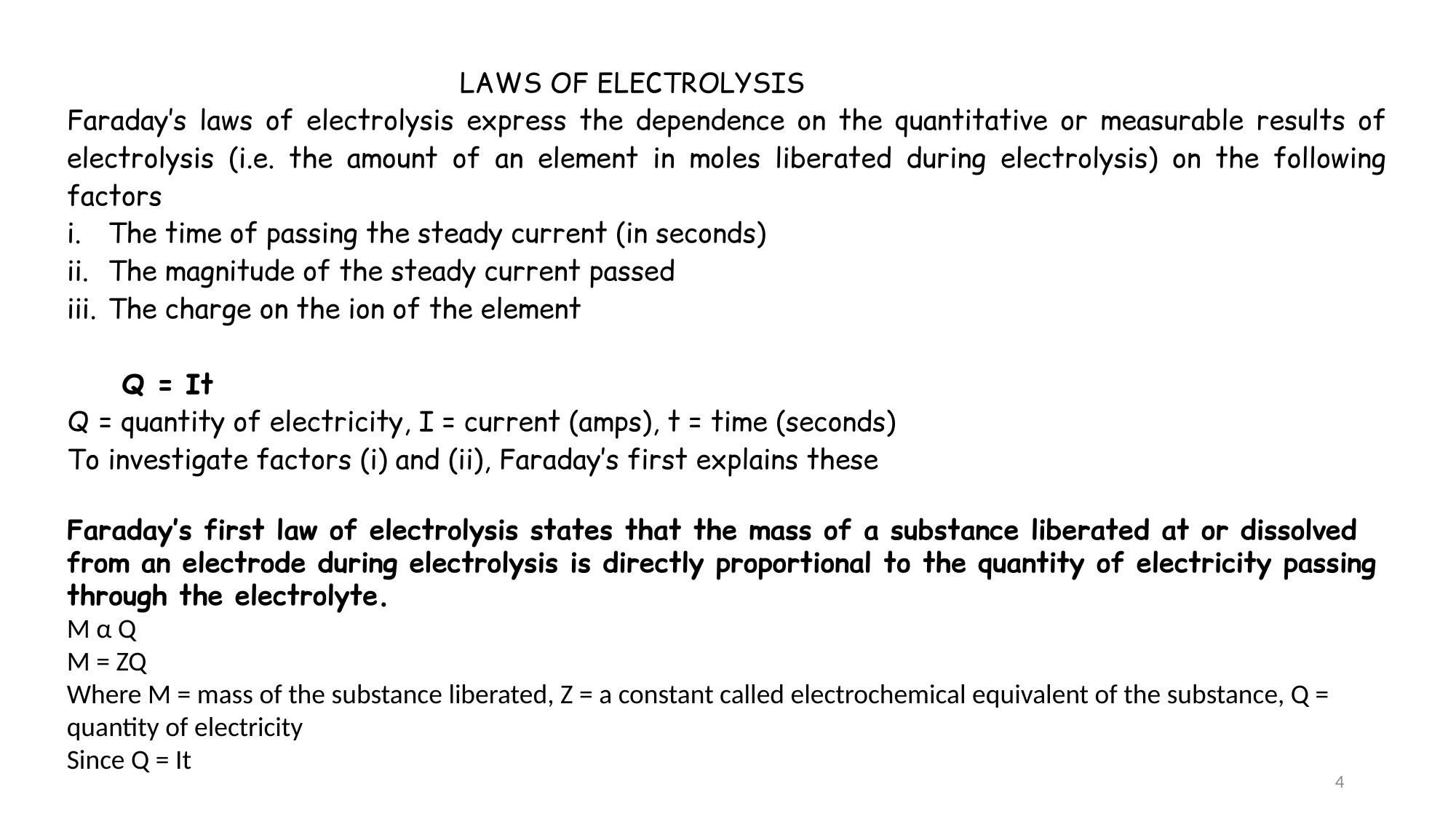

LAWS OF ELECTROLYSIS
Faraday’s laws of electrolysis express the dependence on the quantitative or measurable results of electrolysis (i.e. the amount of an element in moles liberated during electrolysis) on the following factors
The time of passing the steady current (in seconds)
The magnitude of the steady current passed
The charge on the ion of the element

Q = It
Q = quantity of electricity, I = current (amps), t = time (seconds)
To investigate factors (i) and (ii), Faraday’s first explains these

Faraday’s first law of electrolysis states that the mass of a substance liberated at or dissolved from an electrode during electrolysis is directly proportional to the quantity of electricity passing through the electrolyte.
M α Q
M = ZQ
Where M = mass of the substance liberated, Z = a constant called electrochemical equivalent of the substance, Q = quantity of electricity
Since Q = It

4